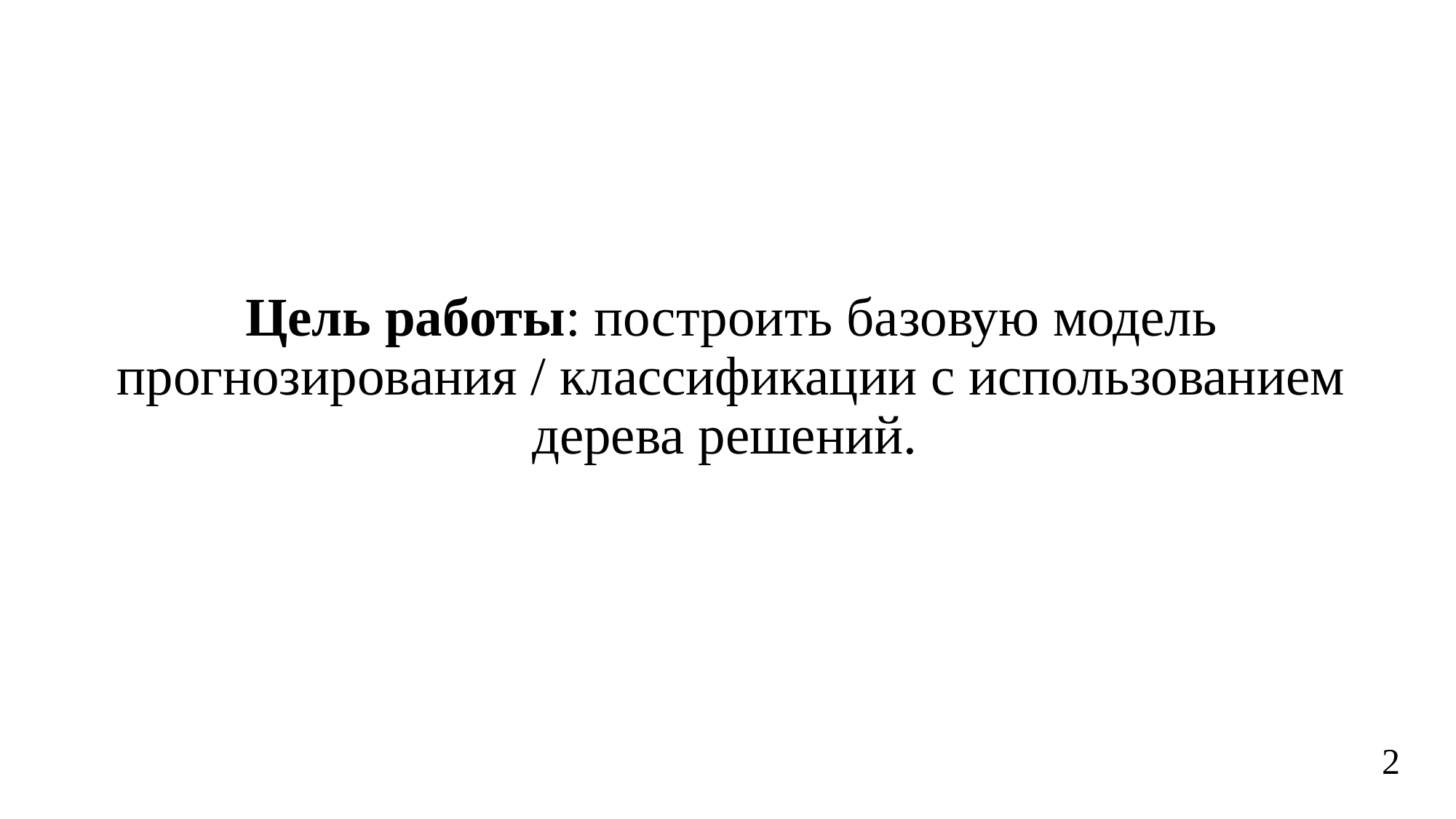

# Цель работы: построить базовую модель прогнозирования / классификации с использованием дерева решений.
2